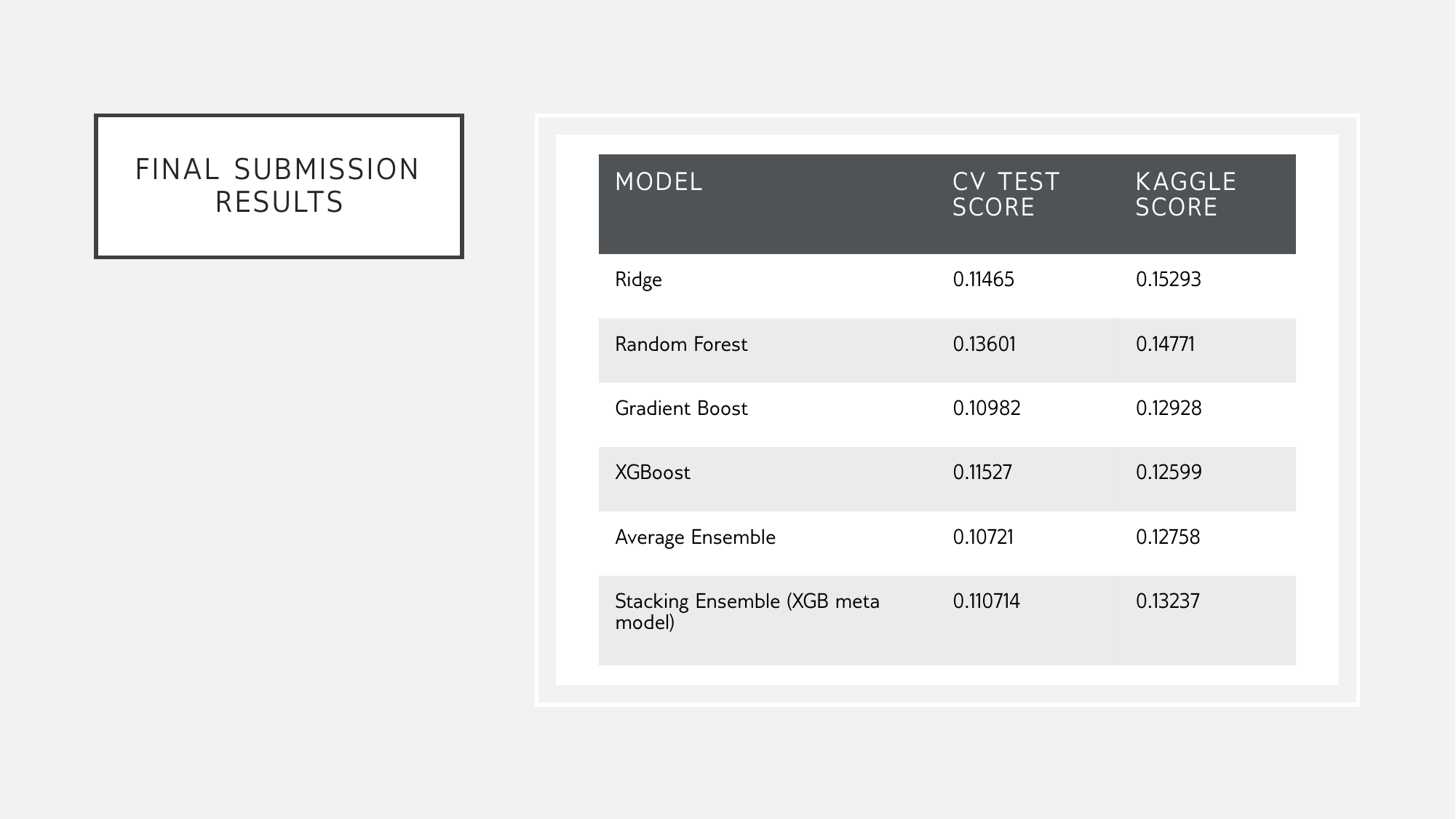

# Final submission results

| Model | CV Test Score | Kaggle Score |
| --- | --- | --- |
| Ridge | 0.11465 | 0.15293 |
| Random Forest | 0.13601 | 0.14771 |
| Gradient Boost | 0.10982 | 0.12928 |
| XGBoost | 0.11527 | 0.12599 |
| Average Ensemble | 0.10721 | 0.12758 |
| Stacking Ensemble (XGB meta model) | 0.110714 | 0.13237 |